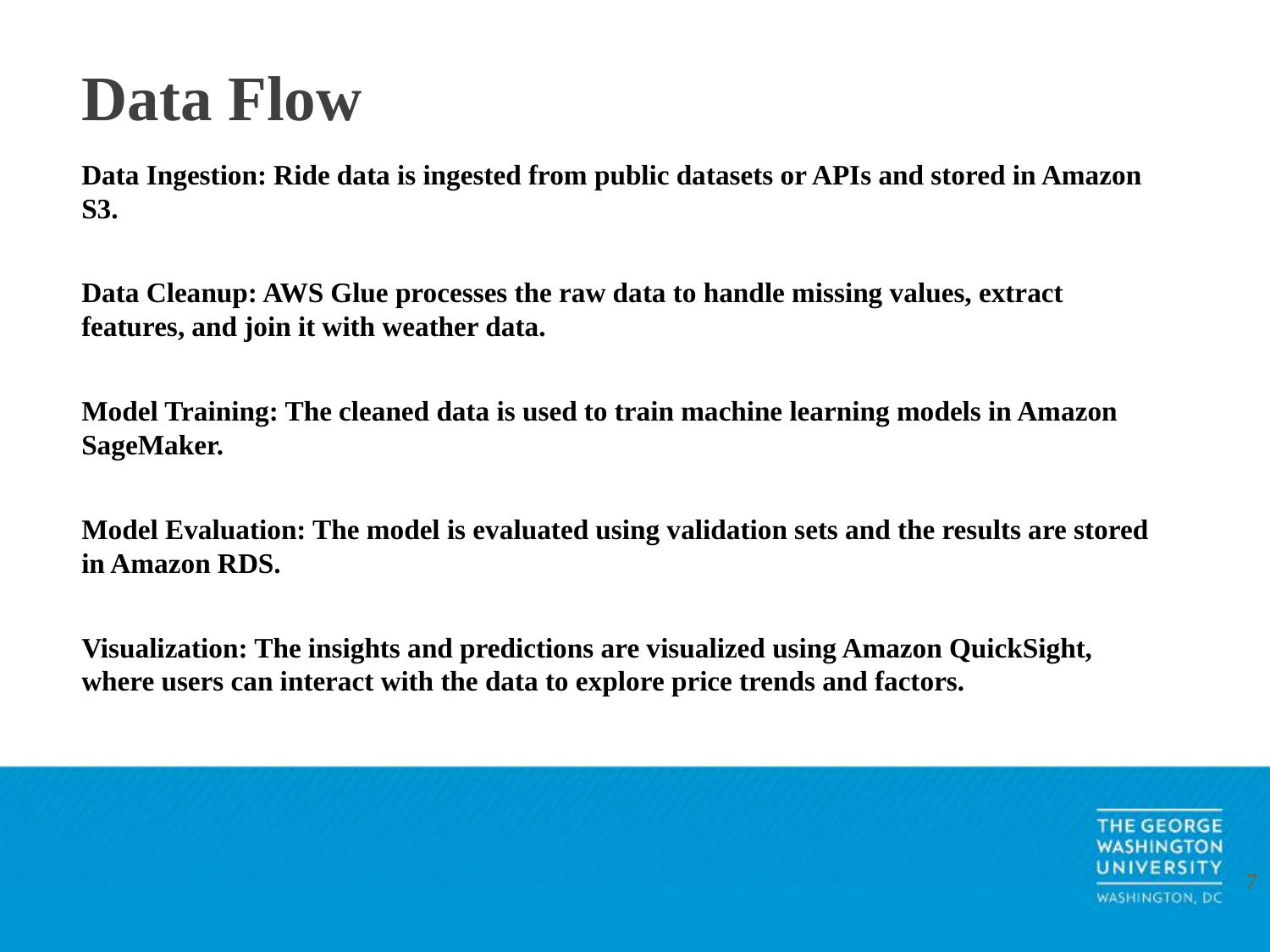

# Data Flow
Data Ingestion: Ride data is ingested from public datasets or APIs and stored in Amazon S3.

Data Cleanup: AWS Glue processes the raw data to handle missing values, extract features, and join it with weather data.

Model Training: The cleaned data is used to train machine learning models in Amazon SageMaker.

Model Evaluation: The model is evaluated using validation sets and the results are stored in Amazon RDS.

Visualization: The insights and predictions are visualized using Amazon QuickSight, where users can interact with the data to explore price trends and factors.

7